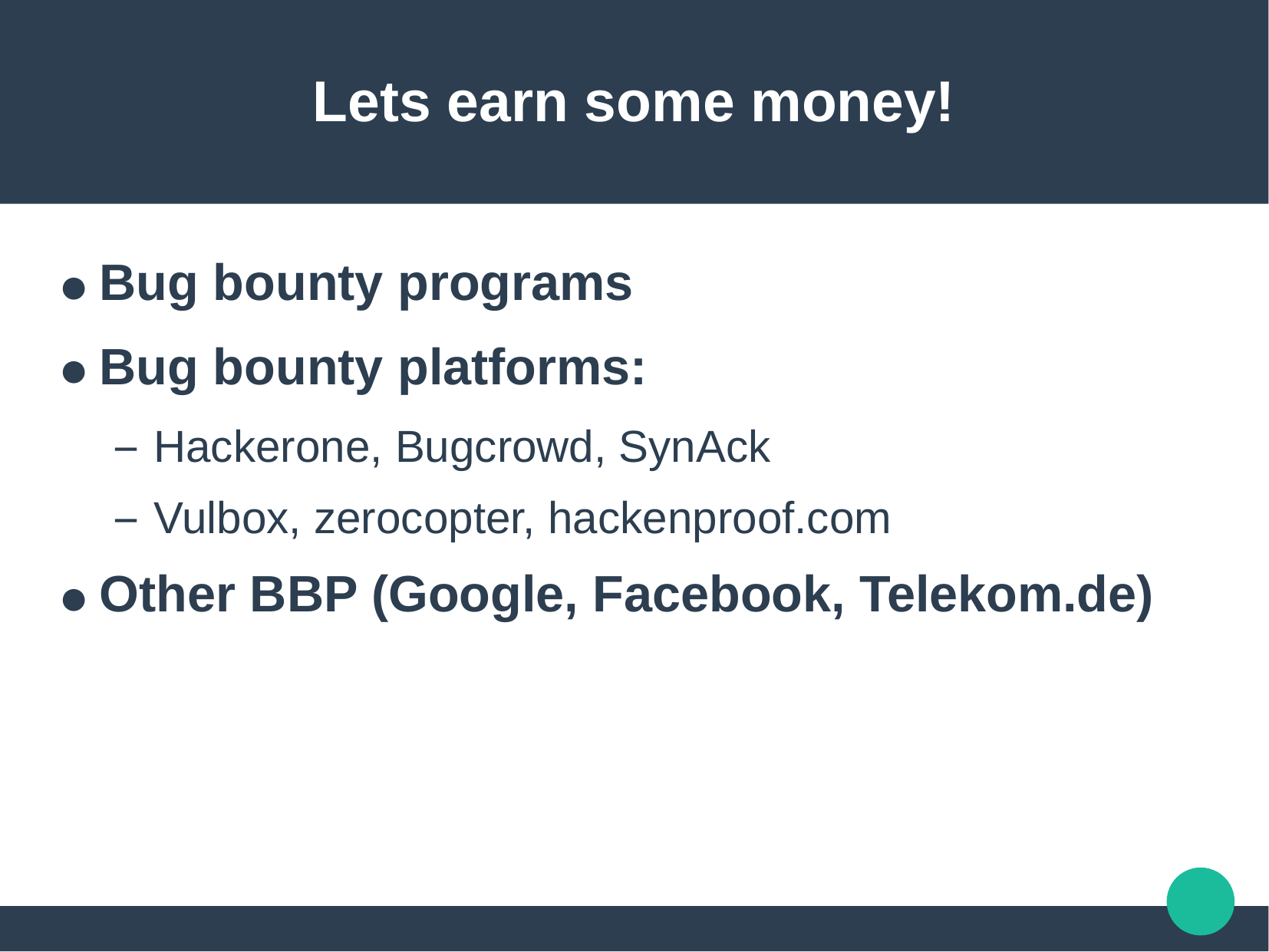

Lets earn some money!
Bug bounty programs
Bug bounty platforms:
Hackerone, Bugcrowd, SynAck
Vulbox, zerocopter, hackenproof.com
Other BBP (Google, Facebook, Telekom.de)